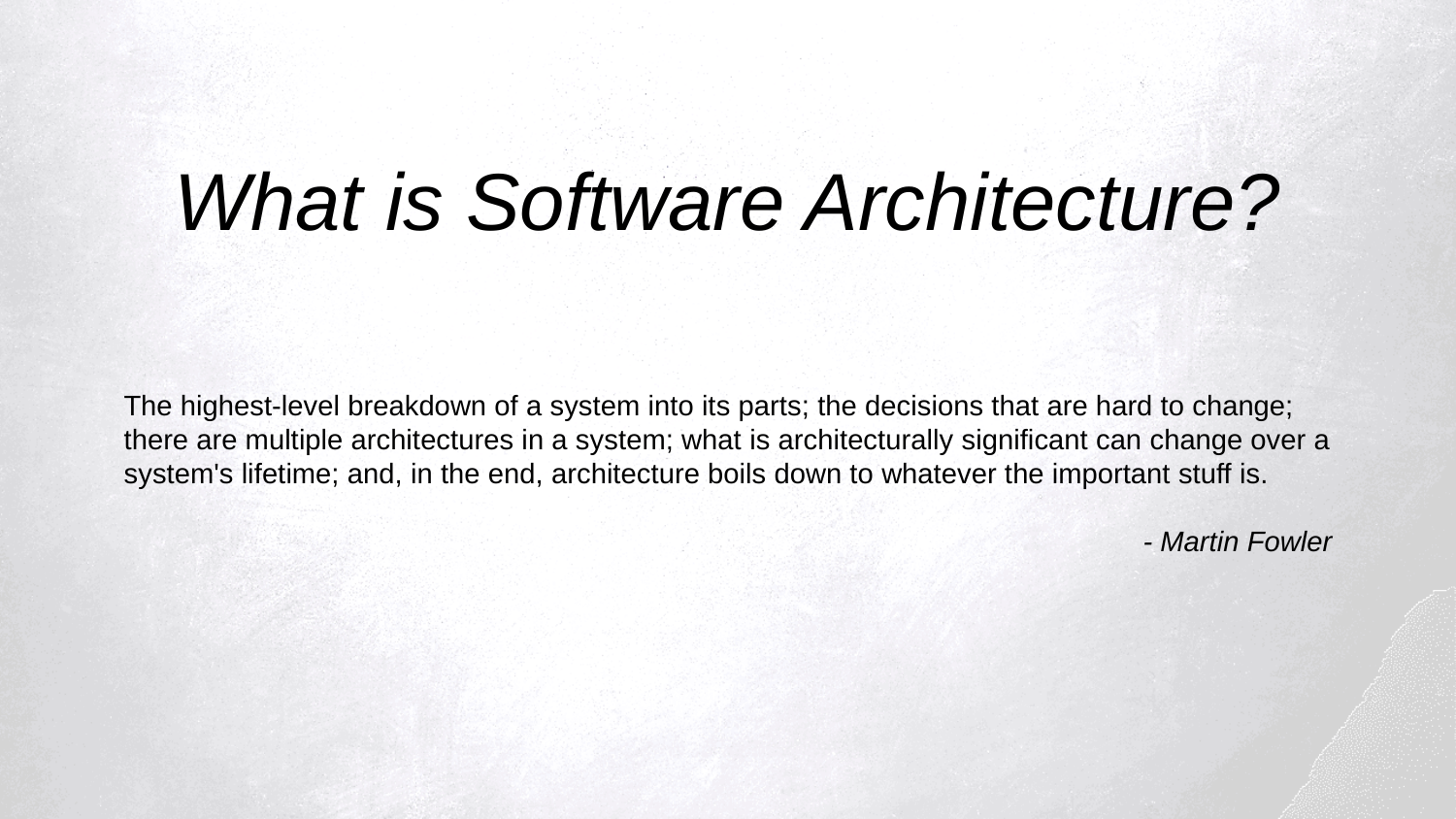

What is Software Architecture?
The highest-level breakdown of a system into its parts; the decisions that are hard to change; there are multiple architectures in a system; what is architecturally significant can change over a system's lifetime; and, in the end, architecture boils down to whatever the important stuff is.

- Martin Fowler